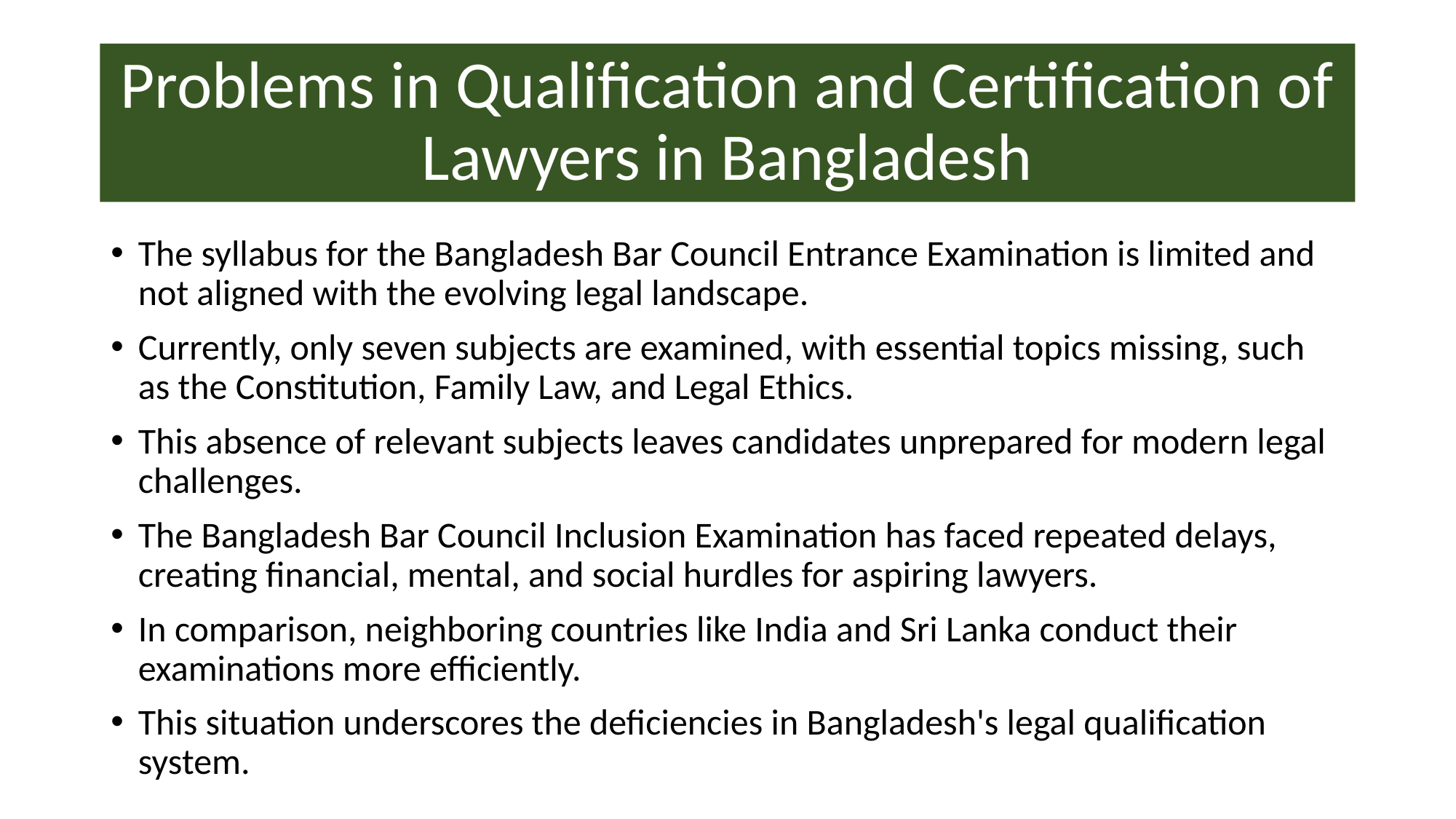

# Problems in Qualification and Certification of Lawyers in Bangladesh
The syllabus for the Bangladesh Bar Council Entrance Examination is limited and not aligned with the evolving legal landscape.
Currently, only seven subjects are examined, with essential topics missing, such as the Constitution, Family Law, and Legal Ethics.
This absence of relevant subjects leaves candidates unprepared for modern legal challenges.
The Bangladesh Bar Council Inclusion Examination has faced repeated delays, creating financial, mental, and social hurdles for aspiring lawyers.
In comparison, neighboring countries like India and Sri Lanka conduct their examinations more efficiently.
This situation underscores the deficiencies in Bangladesh's legal qualification system.